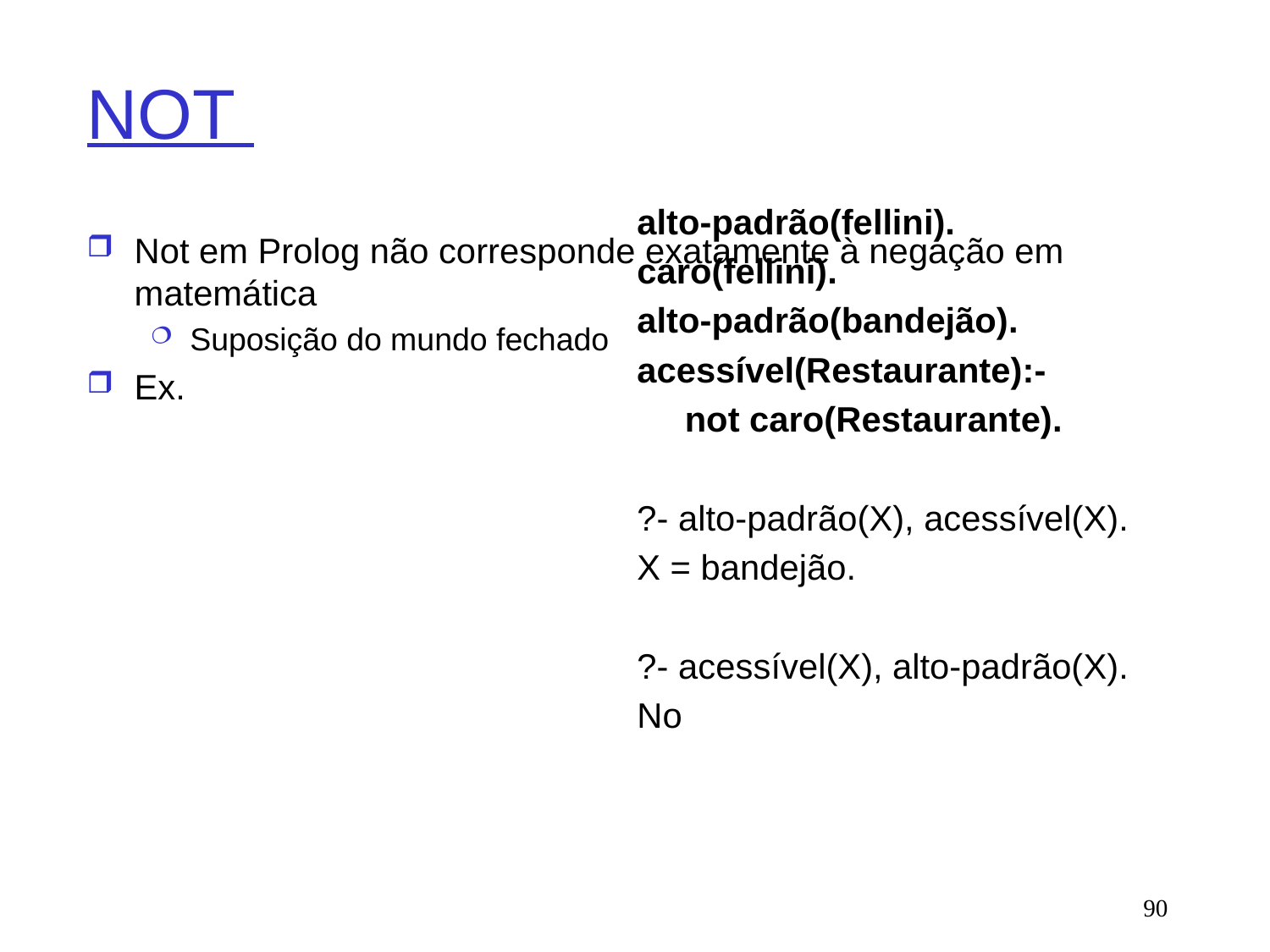

# NOT
alto-padrão(fellini).
caro(fellini).
alto-padrão(bandejão).
acessível(Restaurante):-
	not caro(Restaurante).

?- alto-padrão(X), acessível(X).
X = bandejão.

?- acessível(X), alto-padrão(X).
No

Not em Prolog não corresponde exatamente à negação em matemática
Suposição do mundo fechado
Ex.